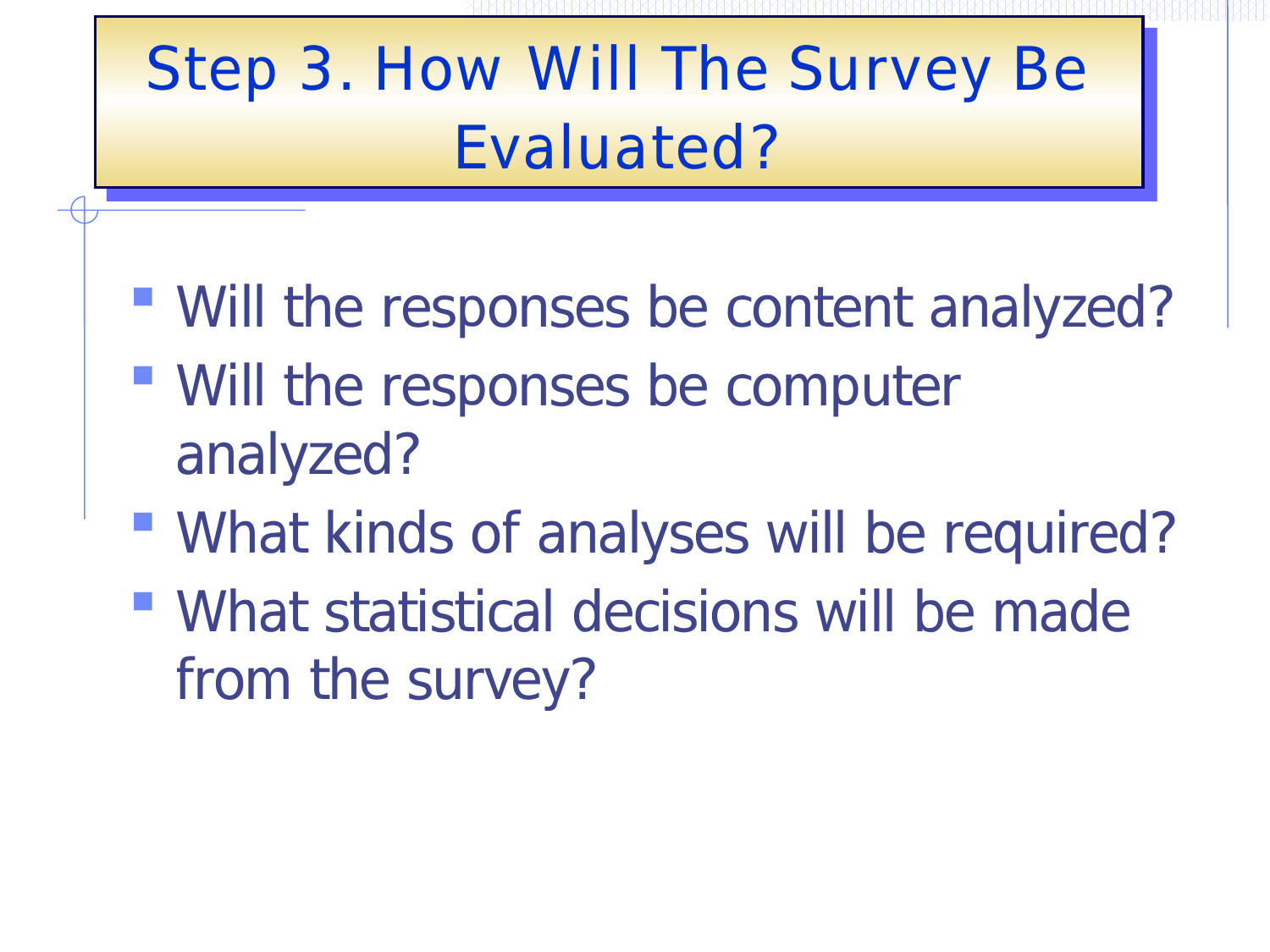

Step 3. How Will The Survey Be Evaluated?
Will the responses be content analyzed?
Will the responses be computer analyzed?
What kinds of analyses will be required?
What statistical decisions will be made from the survey?